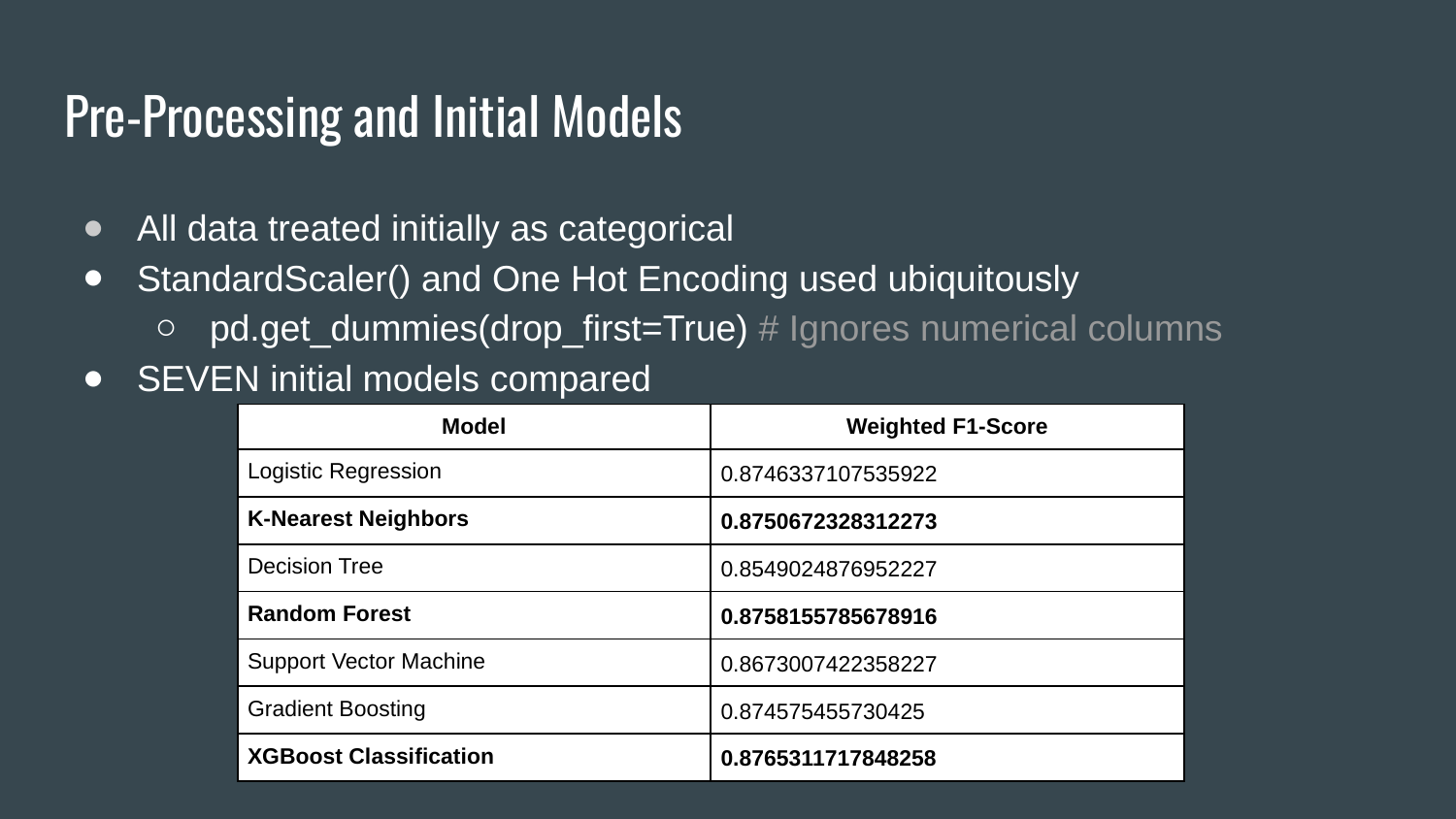

# Pre-Processing and Initial Models
All data treated initially as categorical
StandardScaler() and One Hot Encoding used ubiquitously
pd.get_dummies(drop_first=True) # Ignores numerical columns
SEVEN initial models compared
| Model | Weighted F1-Score |
| --- | --- |
| Logistic Regression | 0.8746337107535922 |
| K-Nearest Neighbors | 0.8750672328312273 |
| Decision Tree | 0.8549024876952227 |
| Random Forest | 0.8758155785678916 |
| Support Vector Machine | 0.8673007422358227 |
| Gradient Boosting | 0.874575455730425 |
| XGBoost Classification | 0.8765311717848258 |